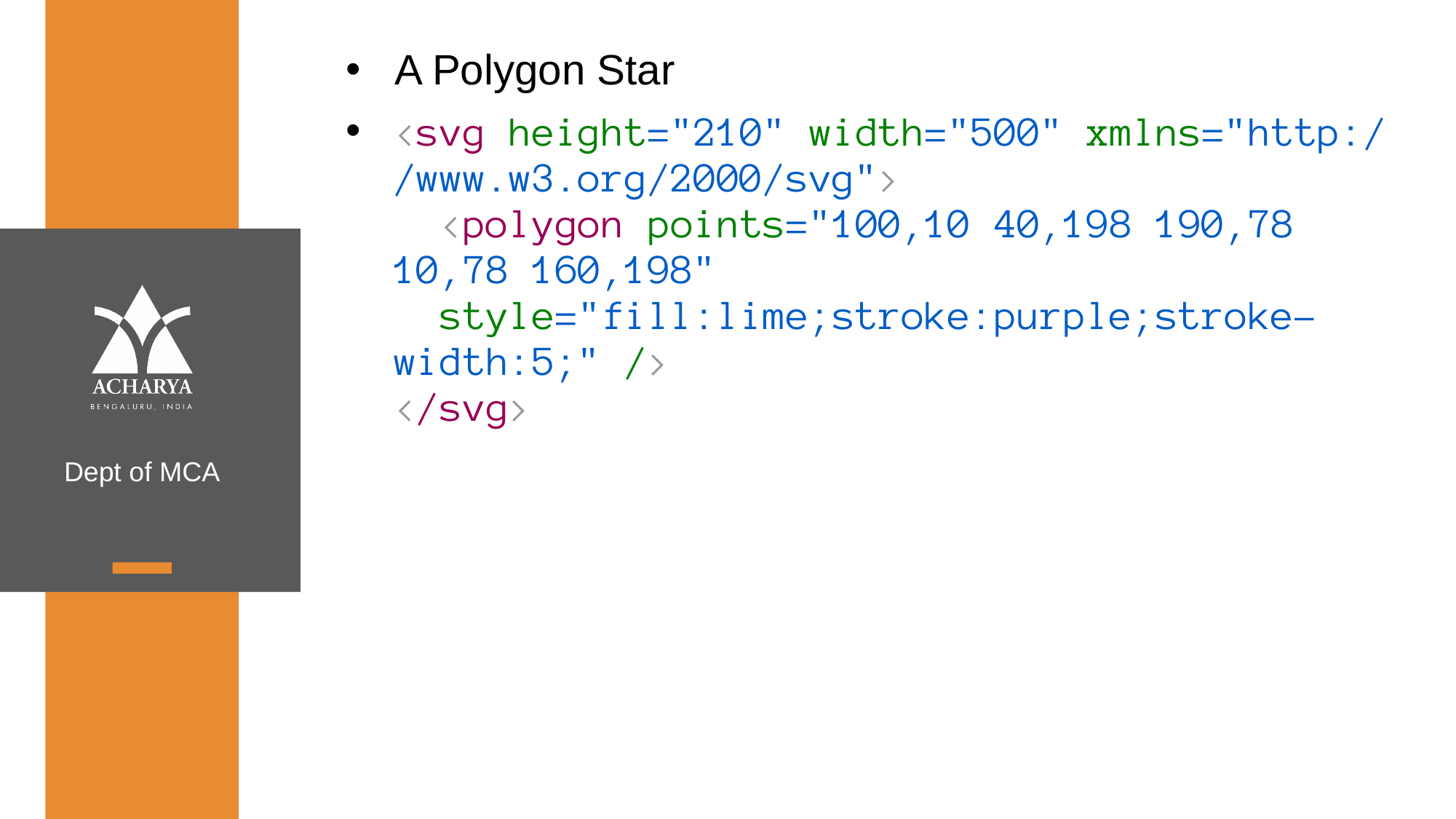

A Polygon Star
<svg height="210" width="500" xmlns="http://www.w3.org/2000/svg">
  <polygon points="100,10 40,198 190,78 10,78 160,198"
  style="fill:lime;stroke:purple;stroke-width:5;" />
</svg>